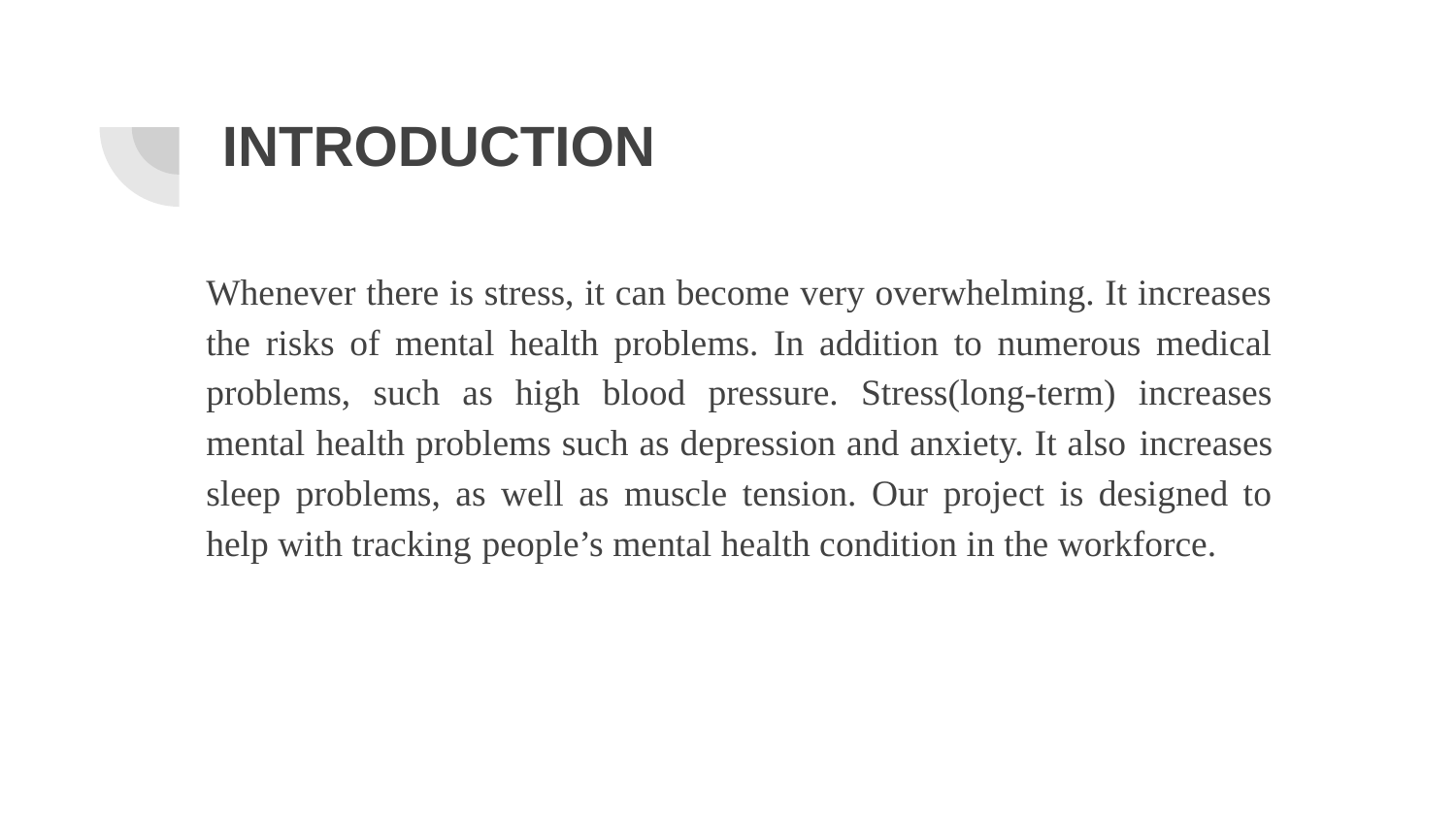

# INTRODUCTION
Whenever there is stress, it can become very overwhelming. It increases the risks of mental health problems. In addition to numerous medical problems, such as high blood pressure. Stress(long-term) increases mental health problems such as depression and anxiety. It also increases sleep problems, as well as muscle tension. Our project is designed to help with tracking people’s mental health condition in the workforce.